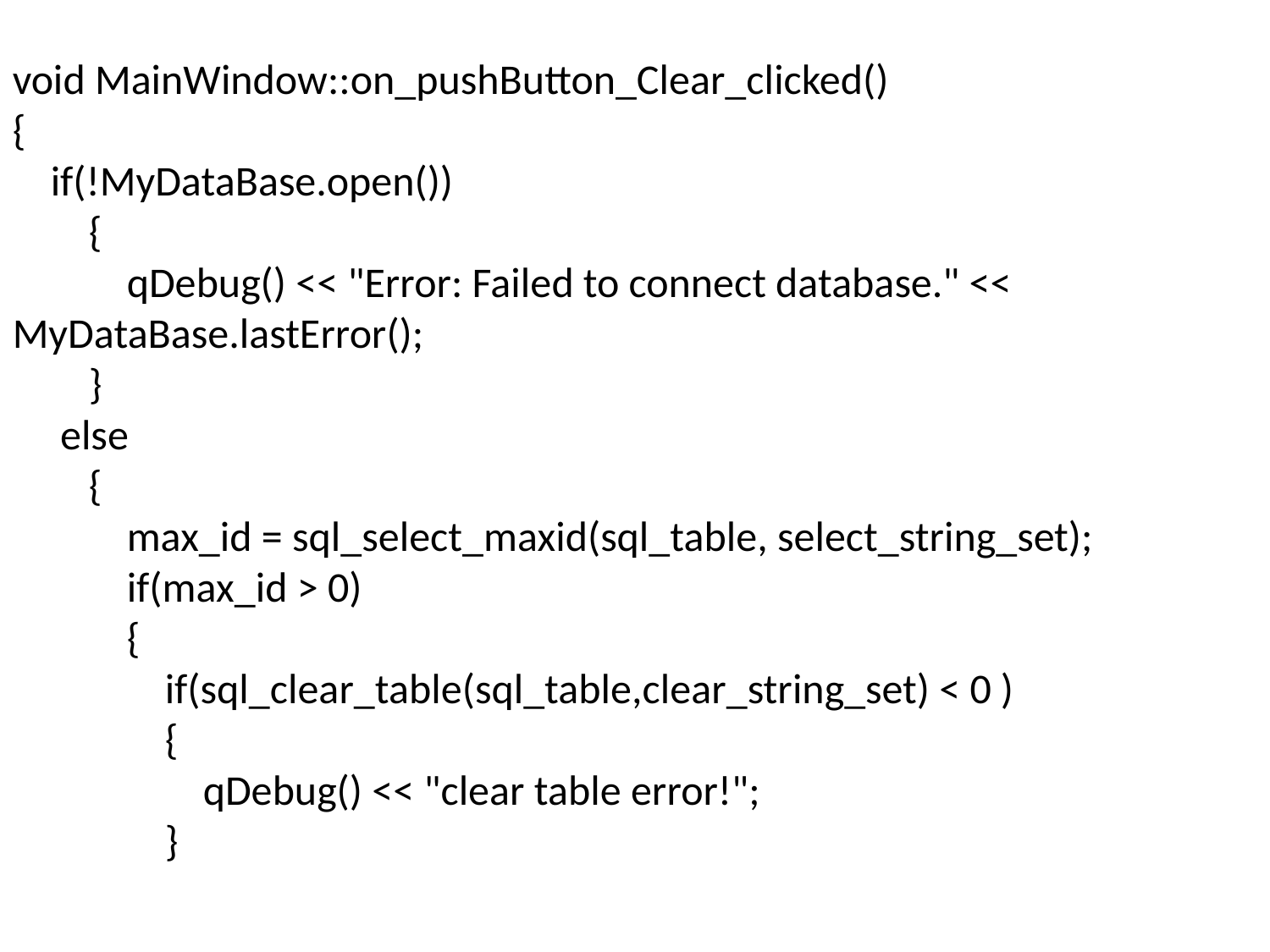

void MainWindow::on_pushButton_Clear_clicked()
{
    if(!MyDataBase.open())
        {
            qDebug() << "Error: Failed to connect database." << MyDataBase.lastError();
        }
     else
        {
            max_id = sql_select_maxid(sql_table, select_string_set);
            if(max_id > 0)
            {
                if(sql_clear_table(sql_table,clear_string_set) < 0 )
                {
                    qDebug() << "clear table error!";
                }